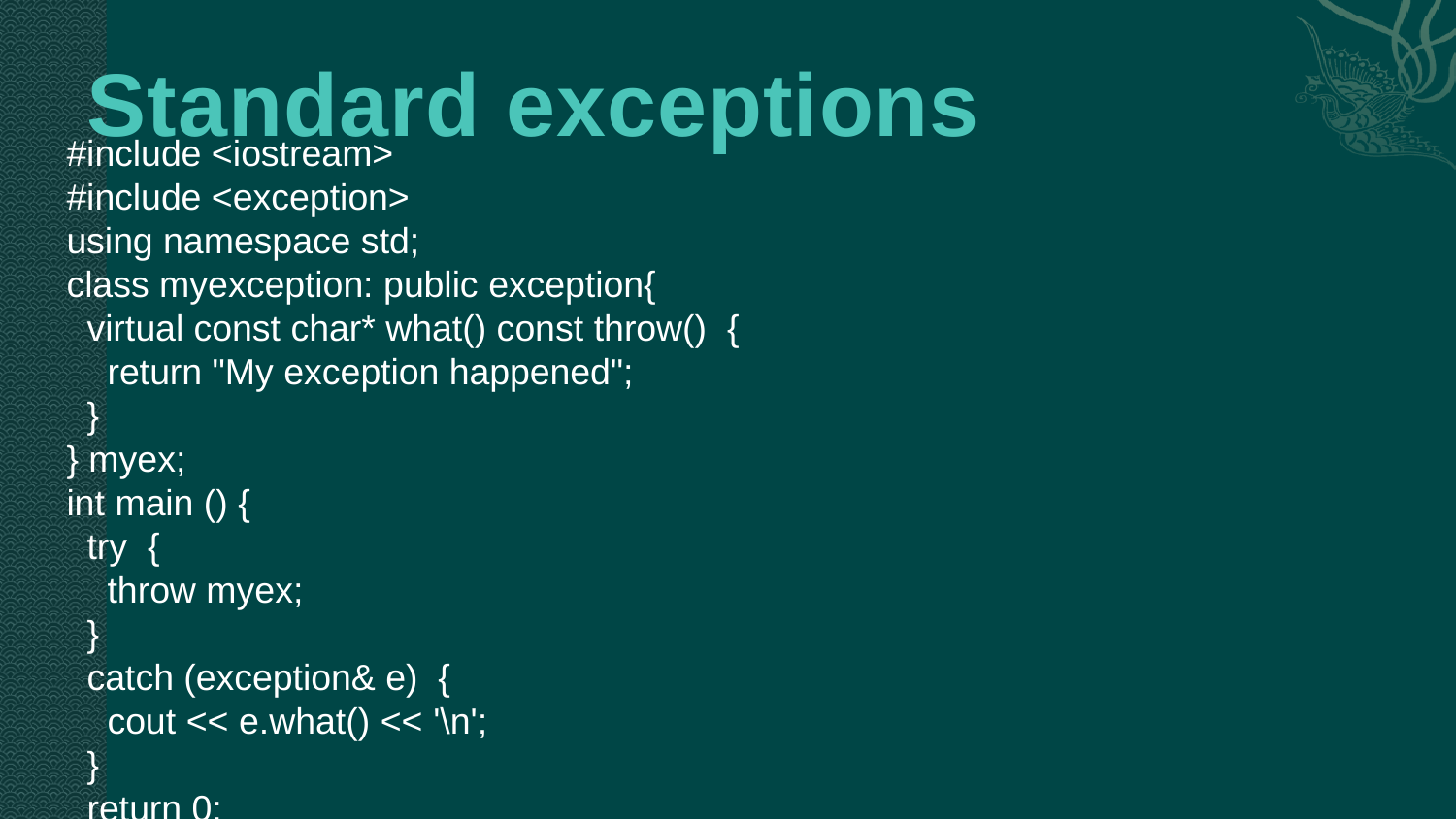

# Standard exceptions
#include <iostream>
#include <exception>
using namespace std;
class myexception: public exception{
  virtual const char* what() const throw()  {
    return "My exception happened";
  }
} myex;
int main () {
  try  {
    throw myex;
  }
  catch (exception& e)  {
    cout << e.what() << '\n';
  }
  return 0;
}